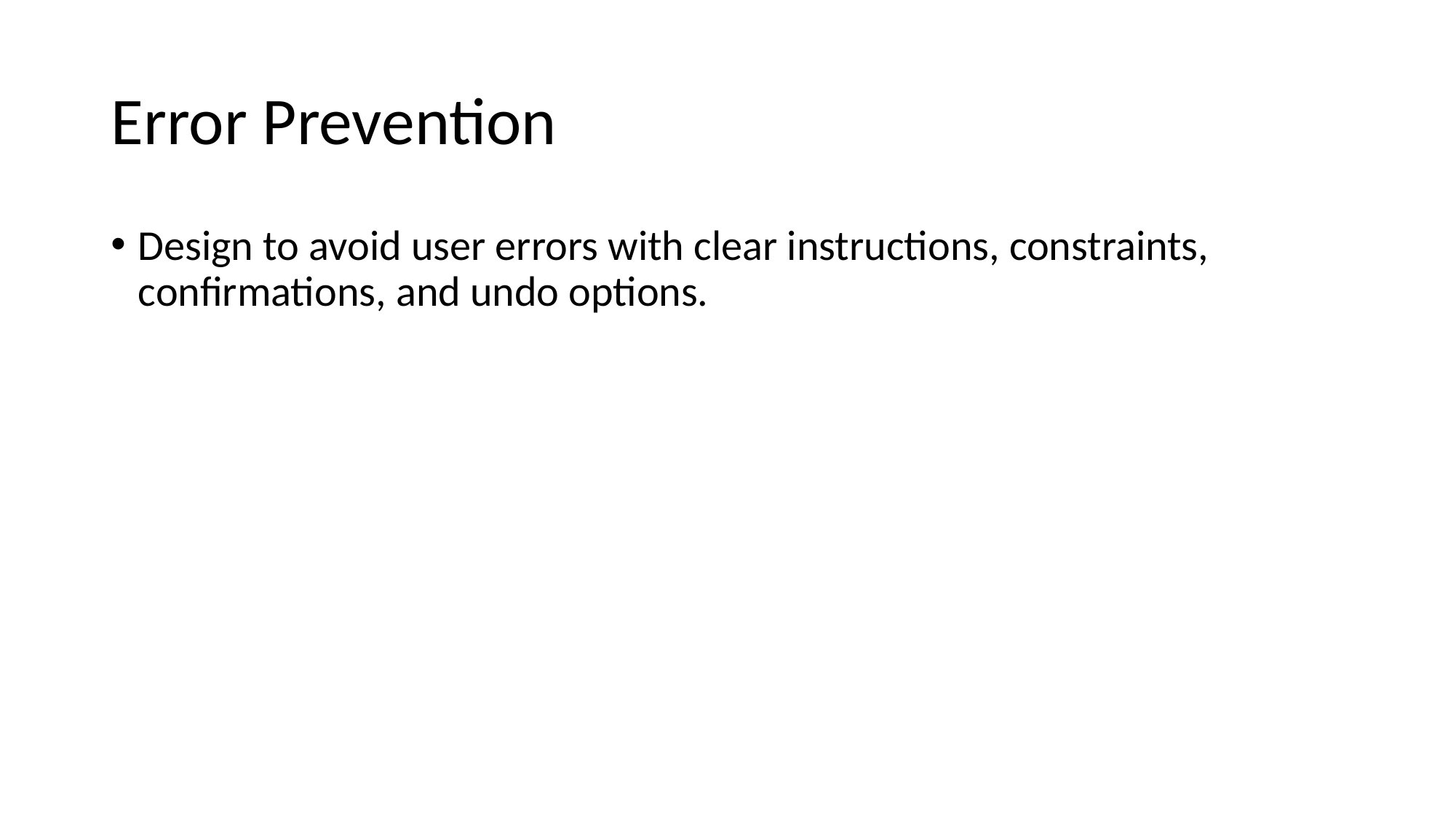

# Error Prevention
Design to avoid user errors with clear instructions, constraints, confirmations, and undo options.